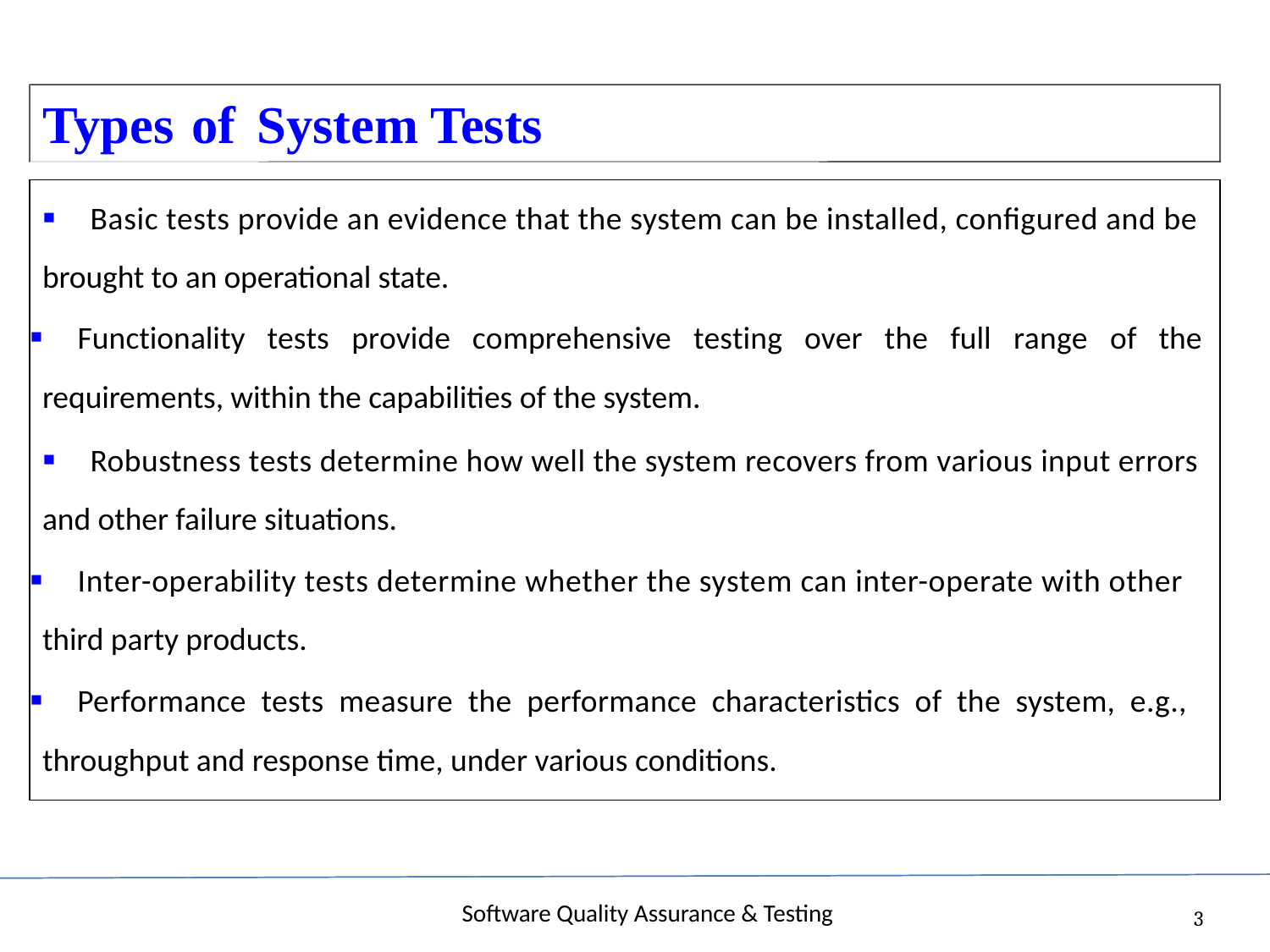

Types
of
System
Tests

▪	Basic tests provide an evidence that the system can be installed, configured and be
brought to an operational state.
▪  Functionality   tests   provide   comprehensive   testing   over   the   full   range   of   the
requirements, within the capabilities of the system.
▪	Robustness tests determine how well the system recovers from various input errors
and other failure situations.
▪  Inter-operability tests determine whether the system can inter-operate with other
third party products.
▪  Performance  tests  measure  the  performance  characteristics  of  the  system,  e.g.,
throughput and response time, under various conditions.

Software Quality Assurance & Testing
3